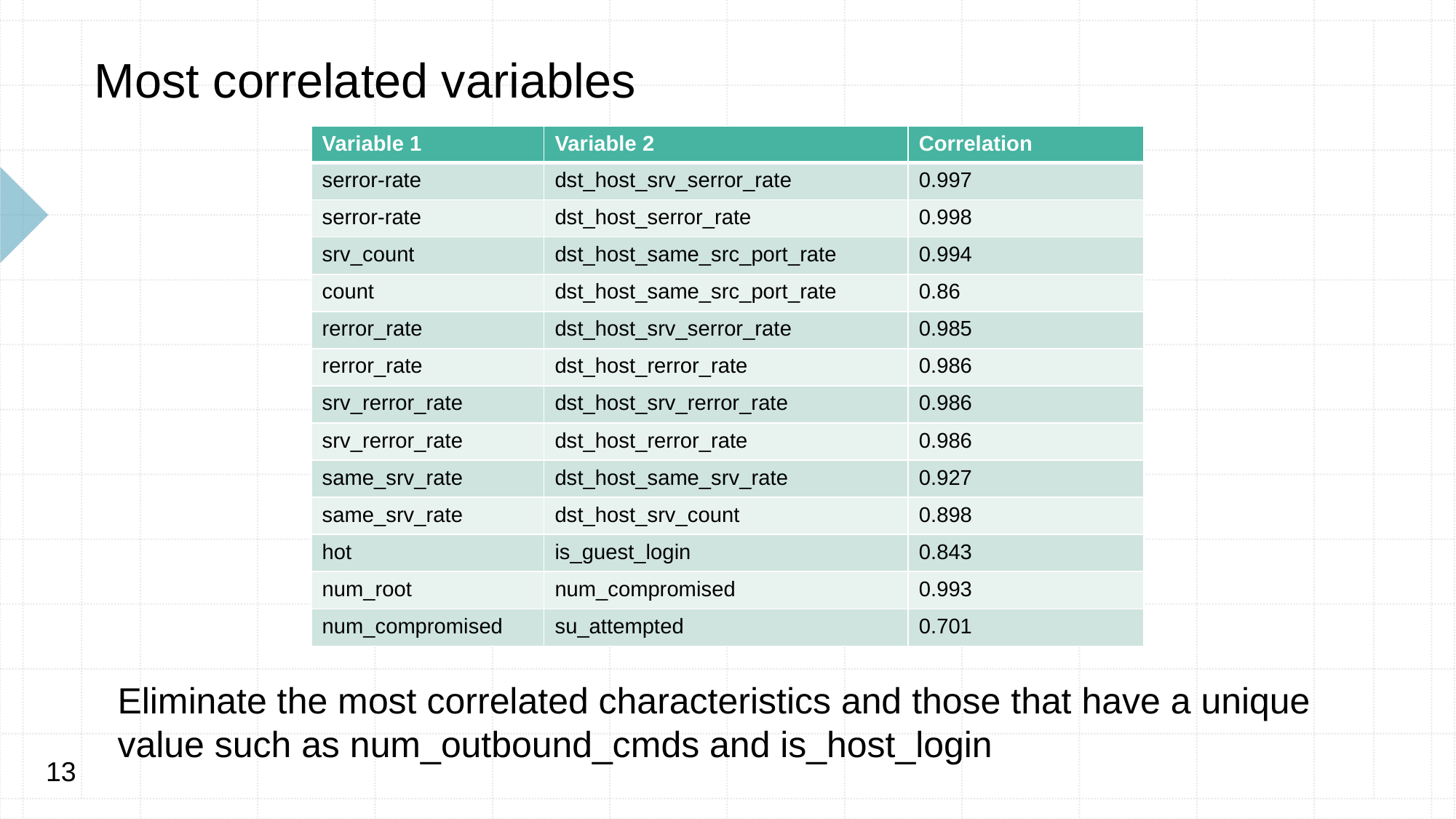

Most correlated variables
| Variable 1 | Variable 2 | Correlation |
| --- | --- | --- |
| serror-rate | dst\_host\_srv\_serror\_rate | 0.997 |
| serror-rate | dst\_host\_serror\_rate | 0.998 |
| srv\_count | dst\_host\_same\_src\_port\_rate | 0.994 |
| count | dst\_host\_same\_src\_port\_rate | 0.86 |
| rerror\_rate | dst\_host\_srv\_serror\_rate | 0.985 |
| rerror\_rate | dst\_host\_rerror\_rate | 0.986 |
| srv\_rerror\_rate | dst\_host\_srv\_rerror\_rate | 0.986 |
| srv\_rerror\_rate | dst\_host\_rerror\_rate | 0.986 |
| same\_srv\_rate | dst\_host\_same\_srv\_rate | 0.927 |
| same\_srv\_rate | dst\_host\_srv\_count | 0.898 |
| hot | is\_guest\_login | 0.843 |
| num\_root | num\_compromised | 0.993 |
| num\_compromised | su\_attempted | 0.701 |
Eliminate the most correlated characteristics and those that have a unique value such as num_outbound_cmds and is_host_login
13